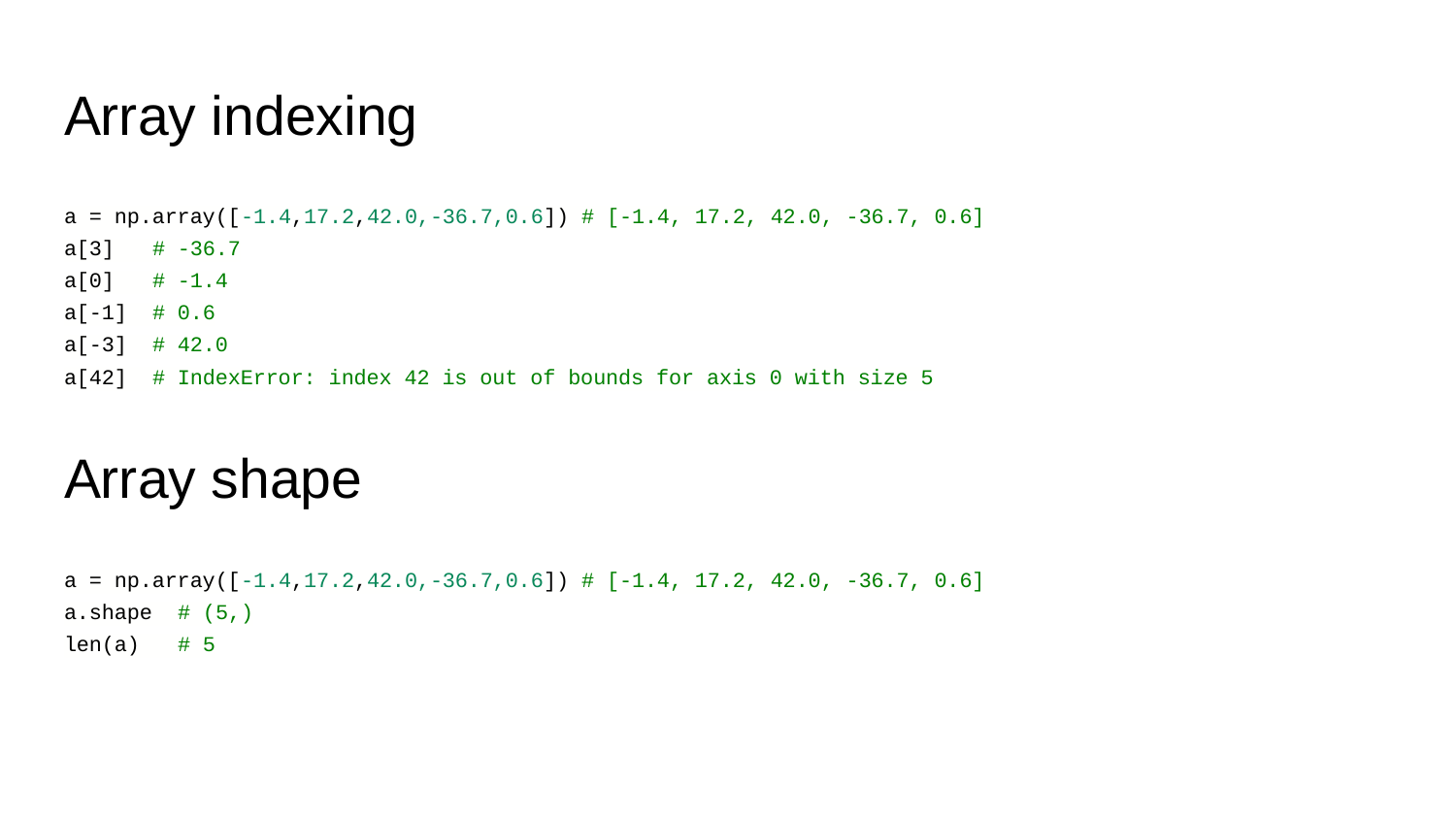

# Array indexing
a = np.array([-1.4,17.2,42.0,-36.7,0.6]) # [-1.4, 17.2, 42.0, -36.7, 0.6]
a[3]   # -36.7
a[0]   # -1.4
a[-1]  # 0.6
a[-3]  # 42.0
a[42]  # IndexError: index 42 is out of bounds for axis 0 with size 5
Array shape
a = np.array([-1.4,17.2,42.0,-36.7,0.6]) # [-1.4, 17.2, 42.0, -36.7, 0.6]
a.shape  # (5,)
len(a)   # 5